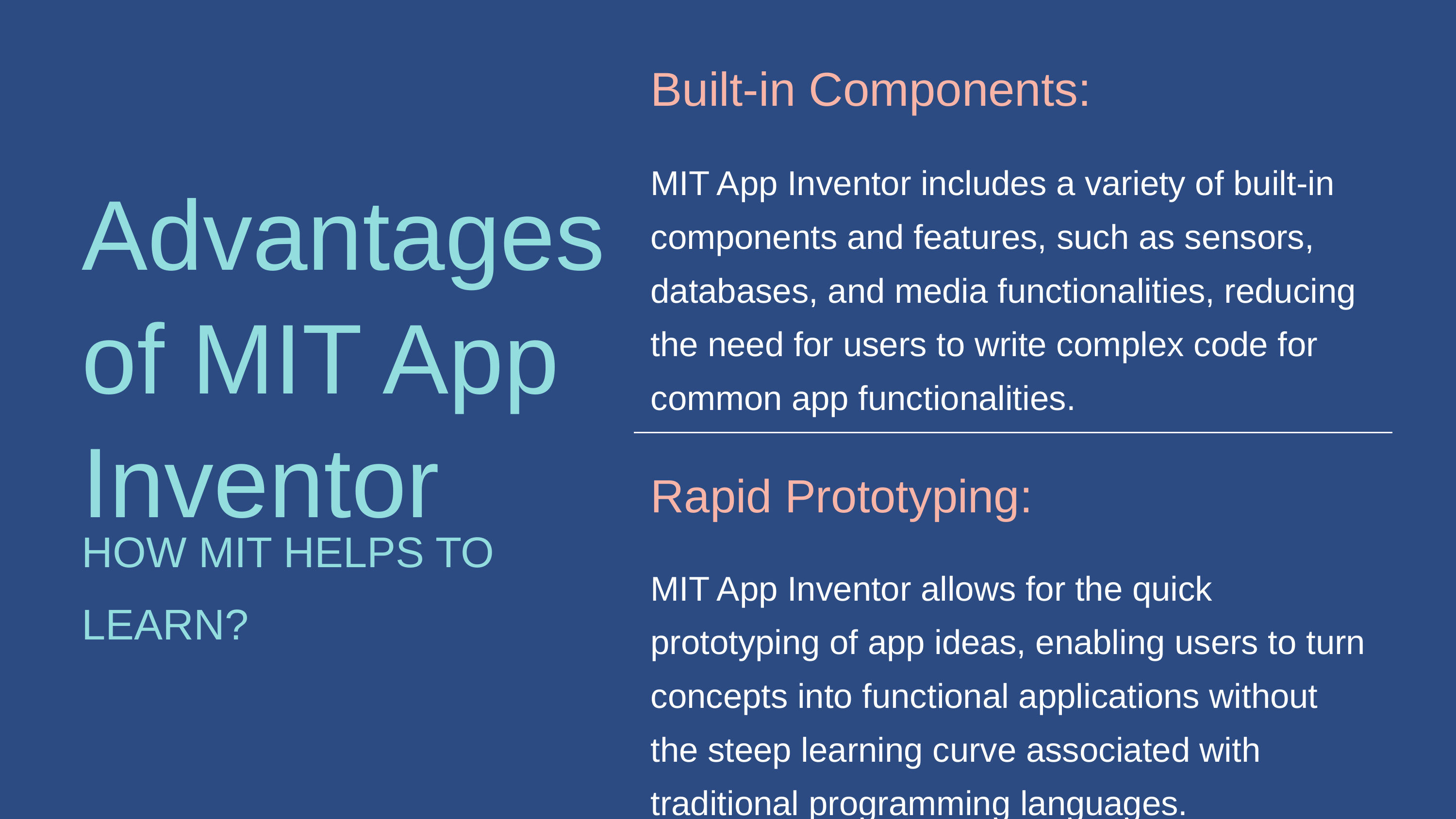

| Built-in Components: |
| --- |
| MIT App Inventor includes a variety of built-in components and features, such as sensors, databases, and media functionalities, reducing the need for users to write complex code for common app functionalities. |
| Rapid Prototyping: |
| MIT App Inventor allows for the quick prototyping of app ideas, enabling users to turn concepts into functional applications without the steep learning curve associated with traditional programming languages. |
Advantages of MIT App Inventor
HOW MIT HELPS TO LEARN?